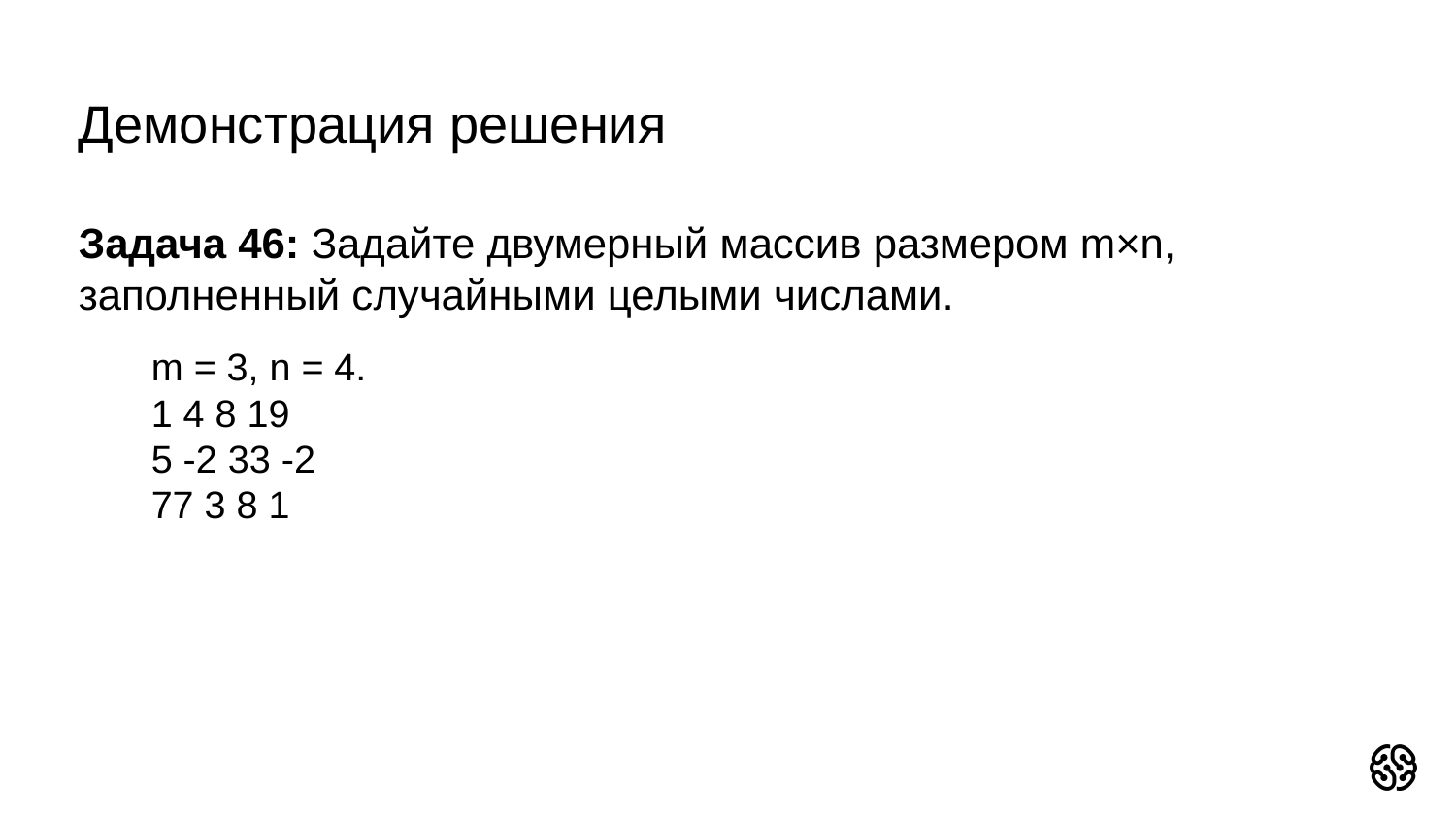

# Демонстрация решения

Задача 46: Задайте двумерный массив размером m×n, заполненный случайными целыми числами.
m = 3, n = 4.
1 4 8 19
5 -2 33 -2
77 3 8 1